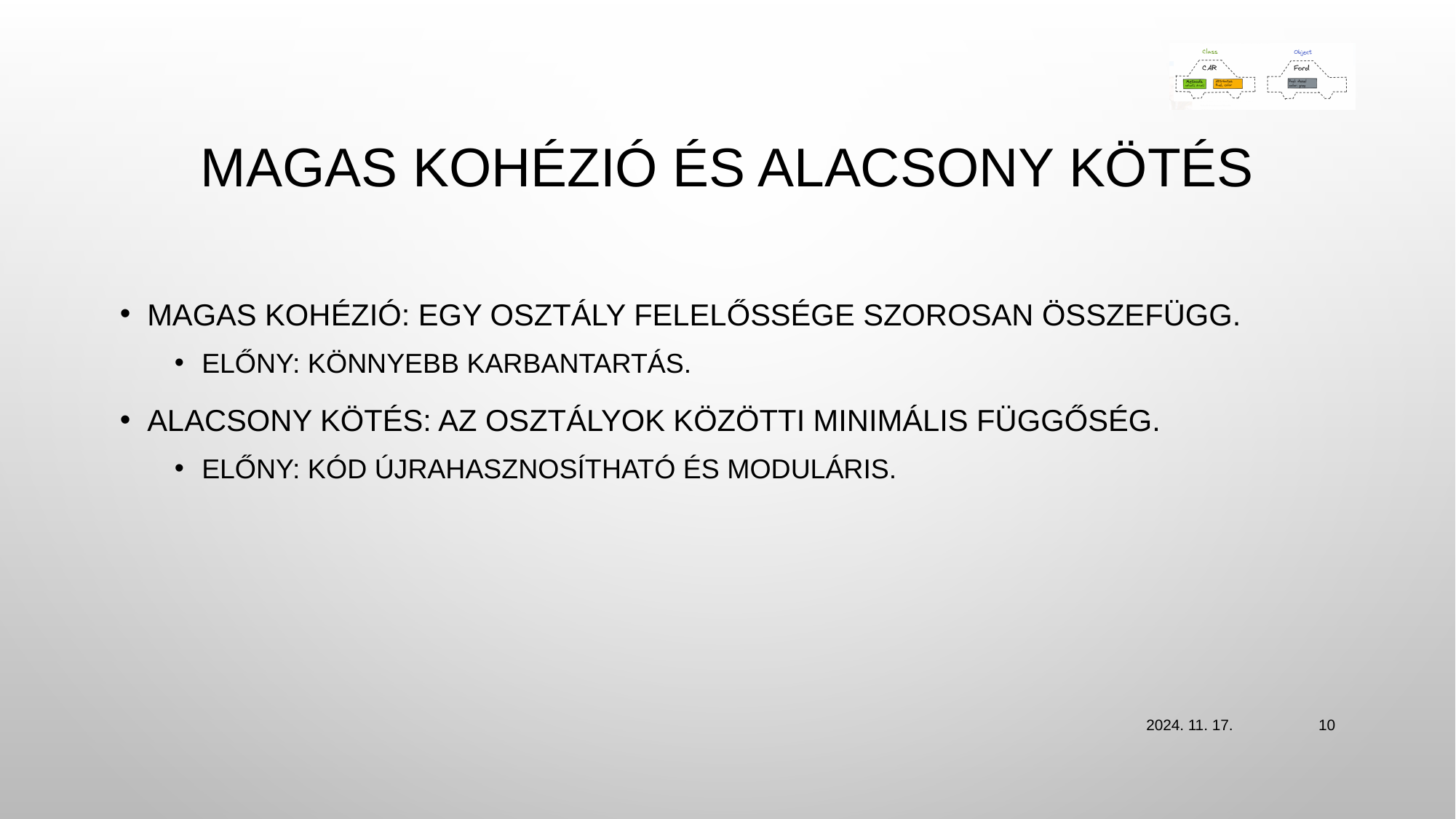

# Magas kohézió és alacsony kötés
Magas kohézió: Egy osztály felelőssége szorosan összefügg.
Előny: Könnyebb karbantartás.
Alacsony kötés: Az osztályok közötti minimális függőség.
Előny: Kód újrahasznosítható és moduláris.
2024. 11. 17.
10